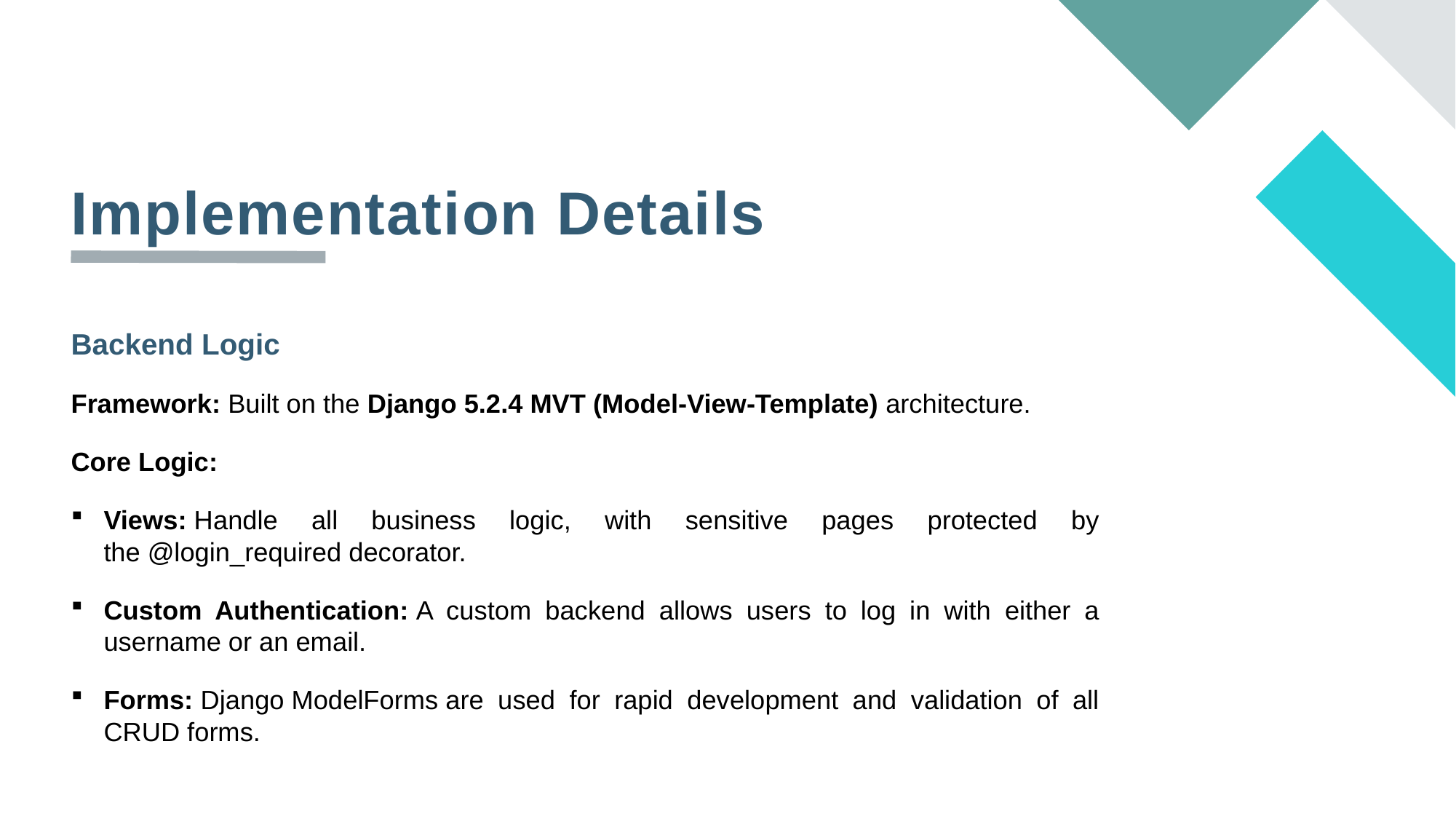

# Implementation Details
Backend Logic
Framework: Built on the Django 5.2.4 MVT (Model-View-Template) architecture.
Core Logic:
Views: Handle all business logic, with sensitive pages protected by the @login_required decorator.
Custom Authentication: A custom backend allows users to log in with either a username or an email.
Forms: Django ModelForms are used for rapid development and validation of all CRUD forms.